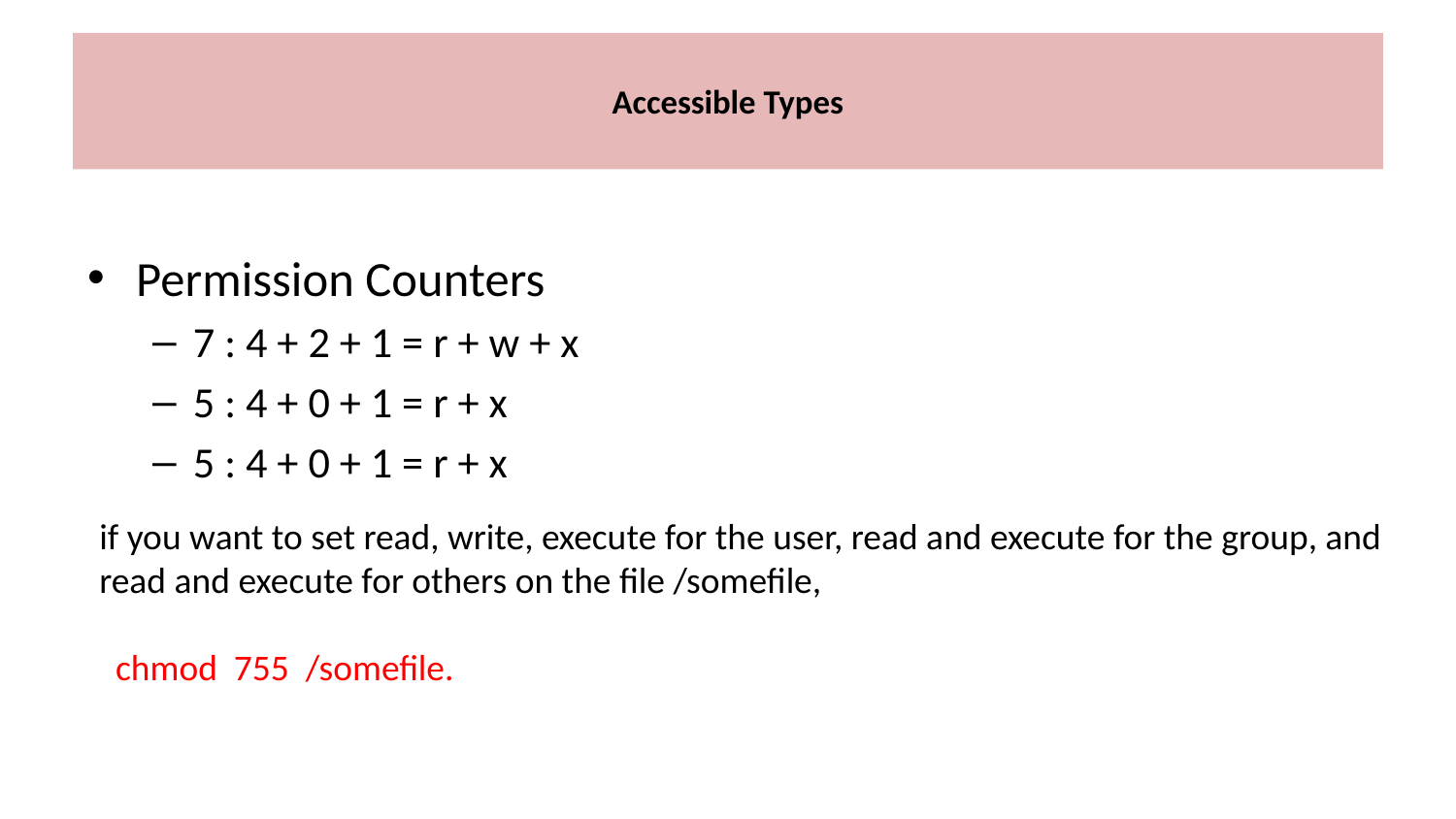

# Accessible Types

Permission Counters
7 : 4 + 2 + 1 = r + w + x
5 : 4 + 0 + 1 = r + x
5 : 4 + 0 + 1 = r + x
if you want to set read, write, execute for the user, read and execute for the group, and read and execute for others on the file /somefile,

  chmod  755  /somefile.